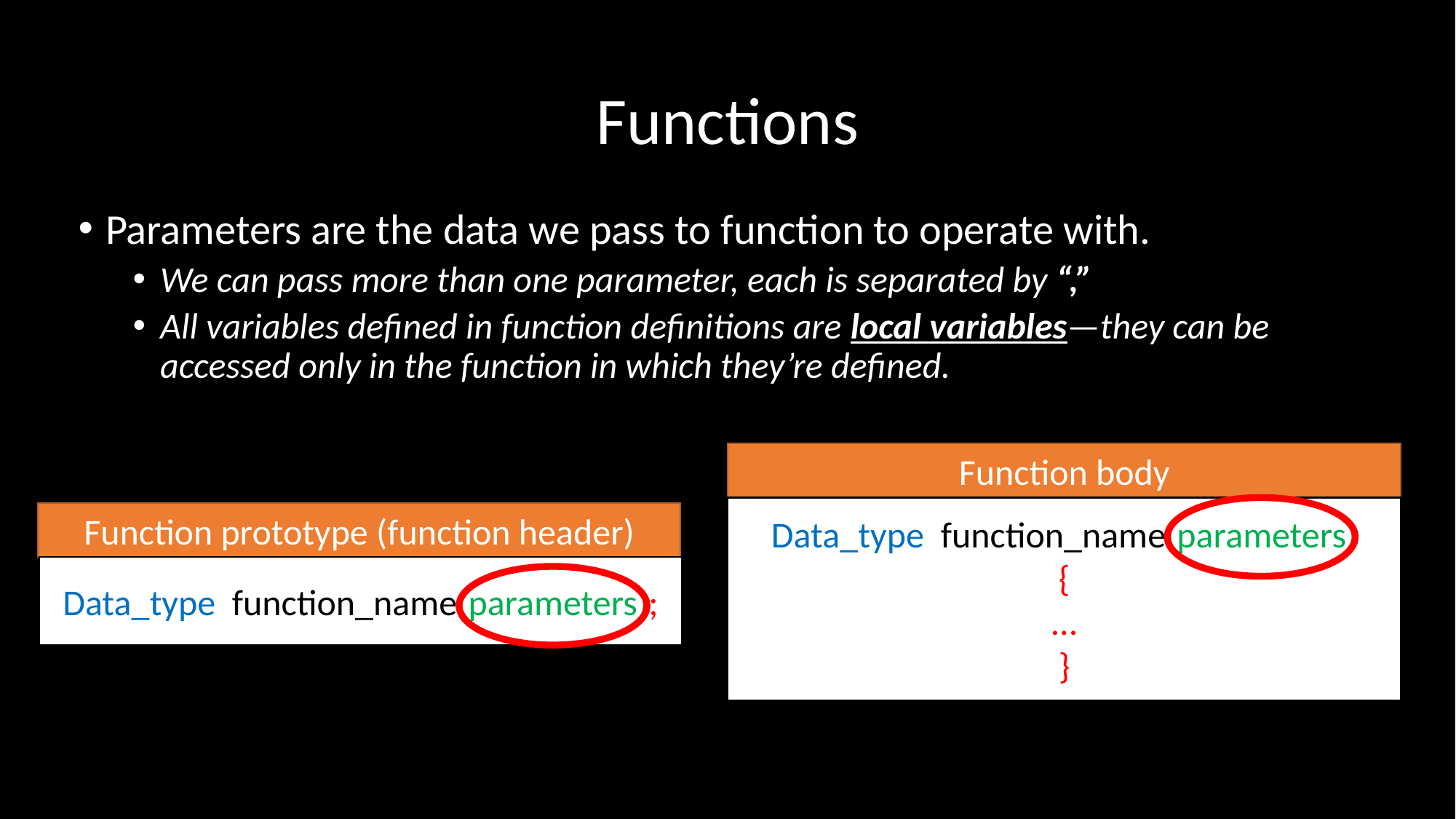

# Functions
Parameters are the data we pass to function to operate with.
We can pass more than one parameter, each is separated by “,”
All variables defined in function definitions are local variables—they can be accessed only in the function in which they’re defined.

Function body
Data_type  function_name(parameters)
{
…
}

Function prototype (function header)
Data_type  function_name(parameters);